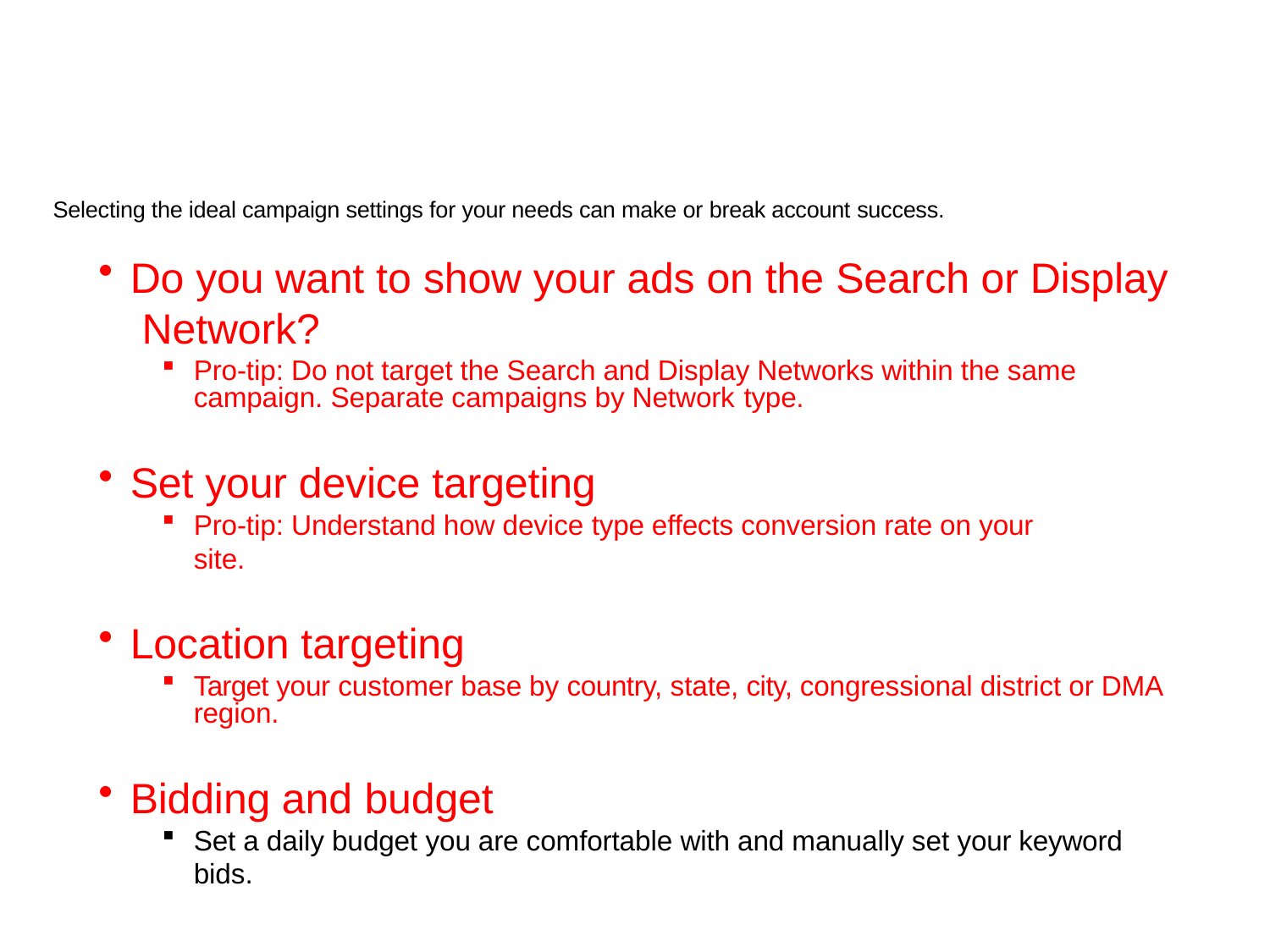

UNDERSTANDING YOUR CAMPAIGN SETTINGS
4
Selecting the ideal campaign settings for your needs can make or break account success.

Do you want to show your ads on the Search or Display  Network?
Pro-tip: Do not target the Search and Display Networks within the same  campaign. Separate campaigns by Network type.

Set your device targeting
Pro-tip: Understand how device type effects conversion rate on your site.

Location targeting
Target your customer base by country, state, city, congressional district or DMA  region.

Bidding and budget
Set a daily budget you are comfortable with and manually set your keyword bids.